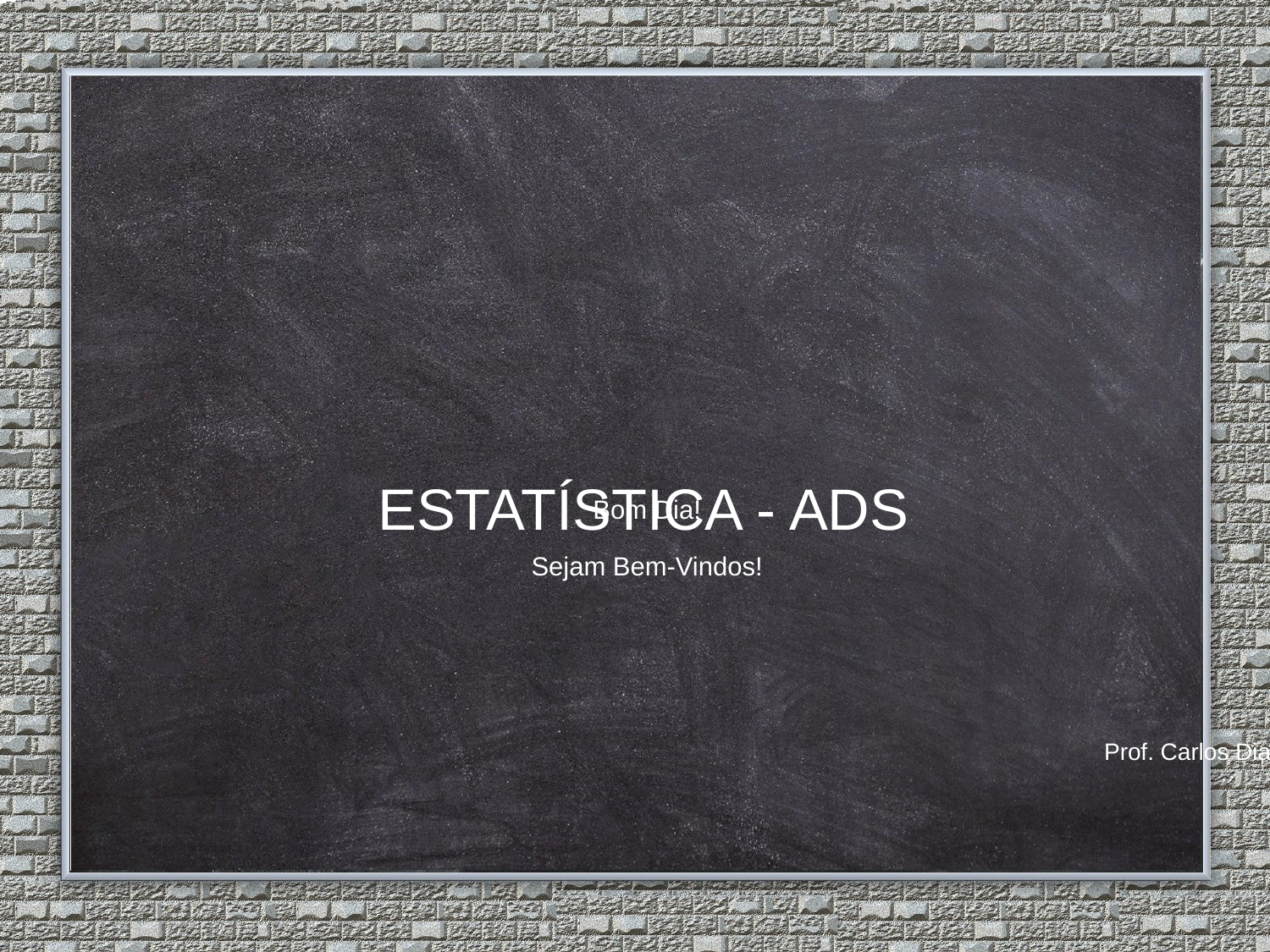

# Bom Dia! Sejam Bem-Vindos!
ESTATÍSTICA - ADS

Prof. Carlos Dias